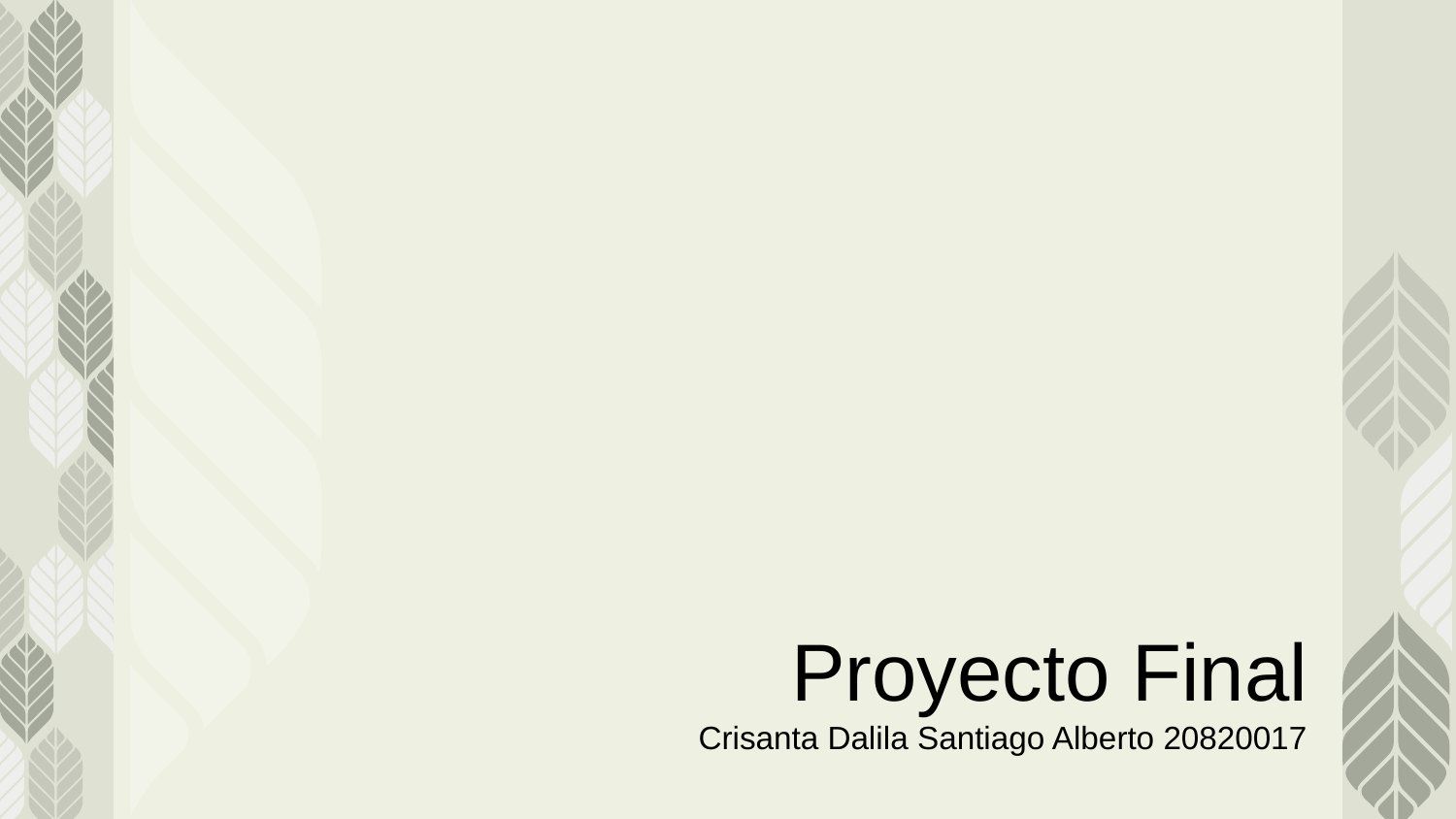

# Proyecto Final Crisanta Dalila Santiago Alberto 20820017